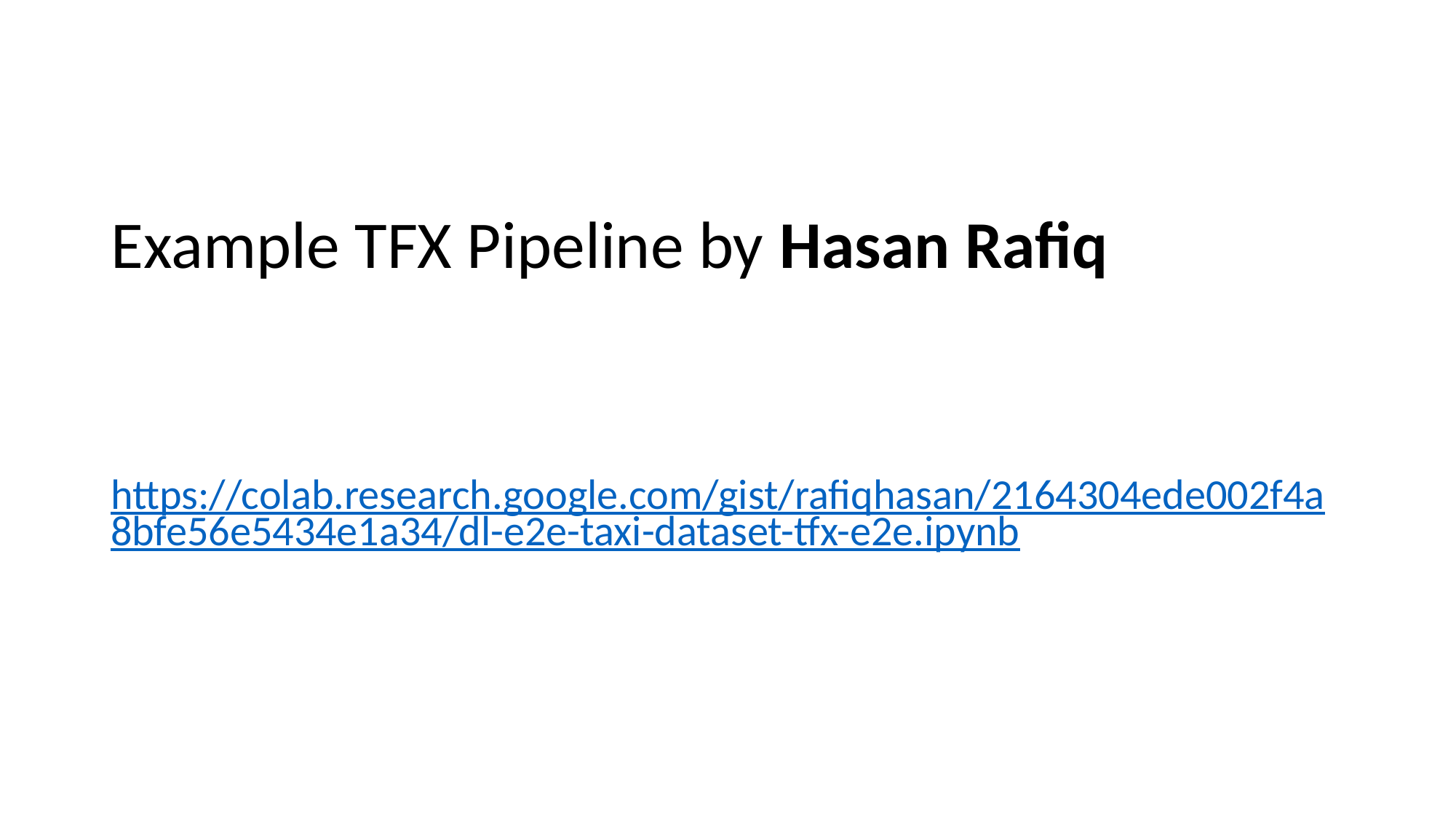

# Example TFX Pipeline by Hasan Rafiq

https://colab.research.google.com/gist/rafiqhasan/2164304ede002f4a8bfe56e5434e1a34/dl-e2e-taxi-dataset-tfx-e2e.ipynb